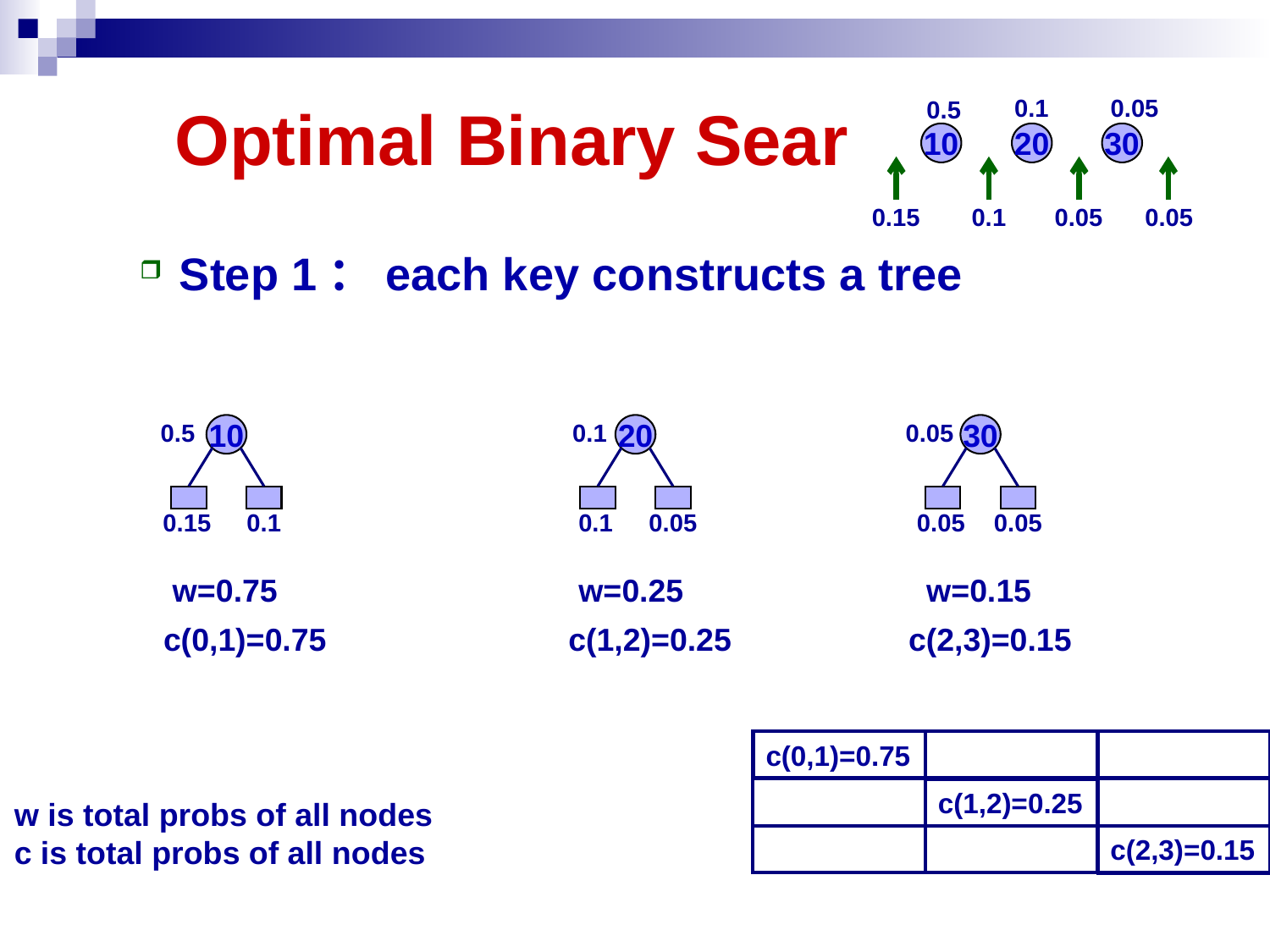

# Optimal Binary Sear
0.05
0.1
0.5
10
20
30
0.15
0.1
0.05
0.05

Step 1：each key constructs a tree
0.5
10

0.15
0.1
0.1
20

0.1
0.05
0.05
30

0.05
0.05
w=0.75
w=0.25
w=0.15
c(0,1)=0.75
c(1,2)=0.25
c(2,3)=0.15

c(0,1)=0.75
c(1,2)=0.25
w is total probs of all nodes
c is total probs of all nodes
c(2,3)=0.15